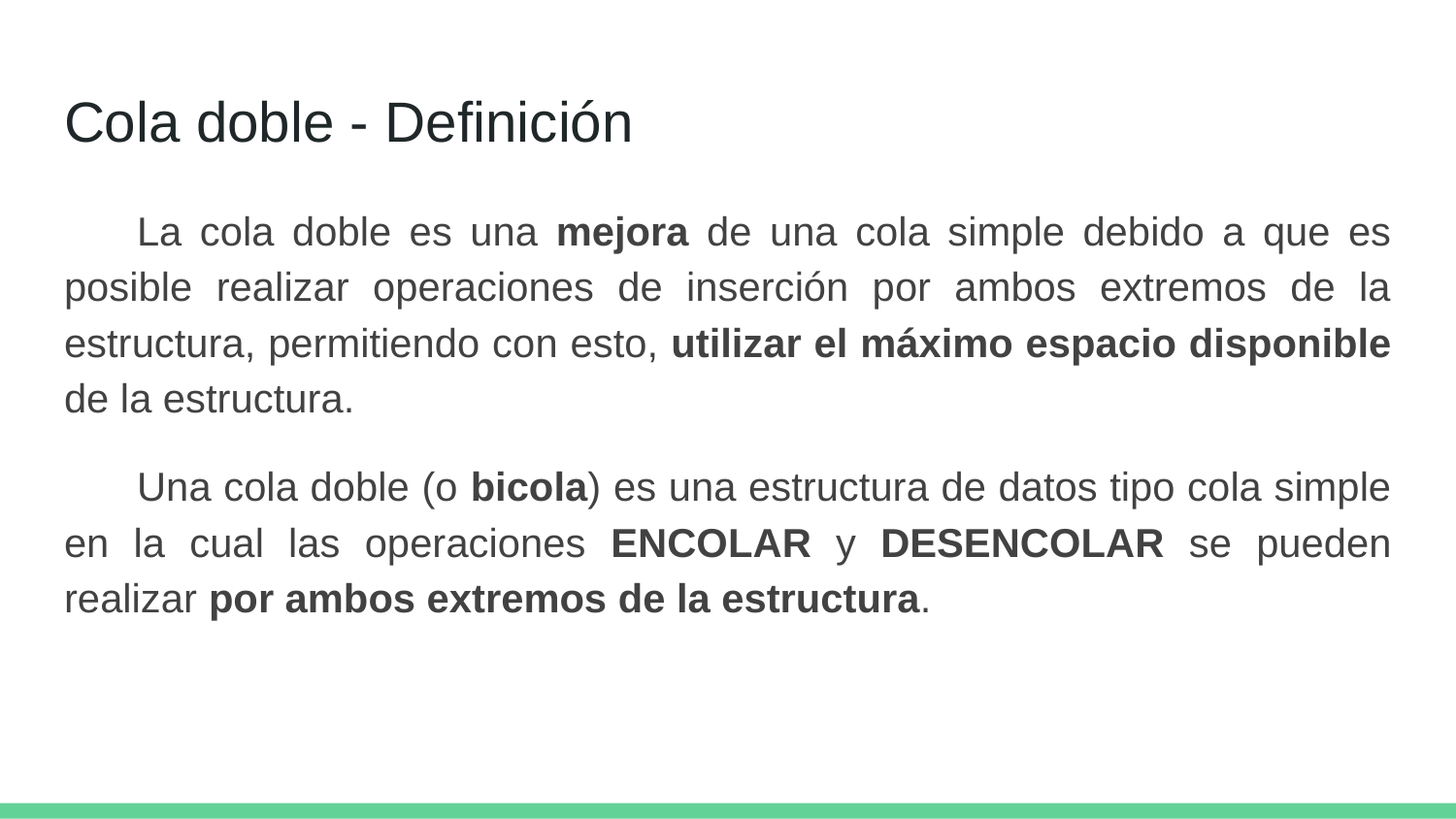

# Cola doble - Definición
La cola doble es una mejora de una cola simple debido a que es posible realizar operaciones de inserción por ambos extremos de la estructura, permitiendo con esto, utilizar el máximo espacio disponible de la estructura.
Una cola doble (o bicola) es una estructura de datos tipo cola simple en la cual las operaciones ENCOLAR y DESENCOLAR se pueden realizar por ambos extremos de la estructura.